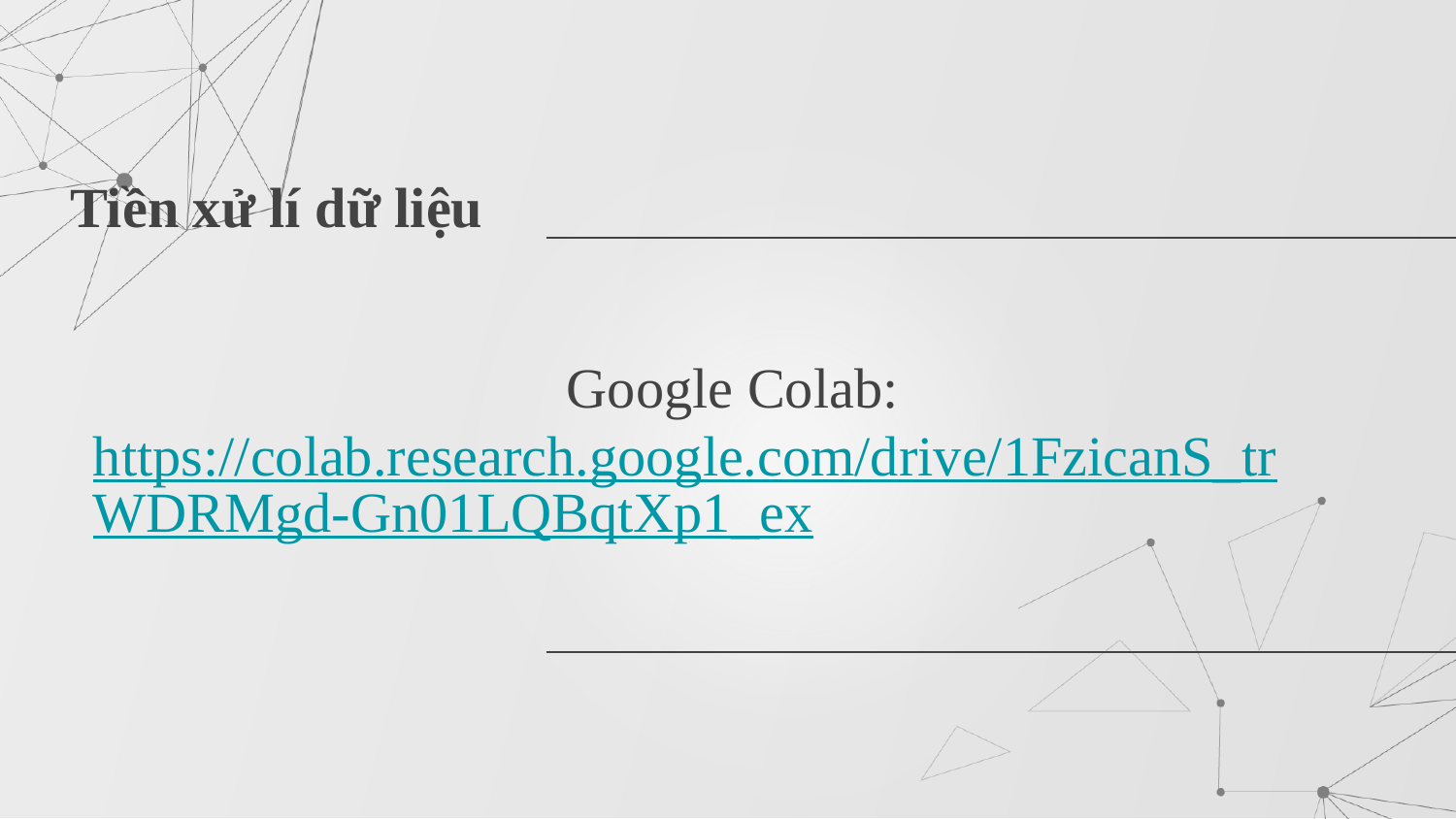

# Tiền xử lí dữ liệu
Google Colab: https://colab.research.google.com/drive/1FzicanS_trWDRMgd-Gn01LQBqtXp1_ex